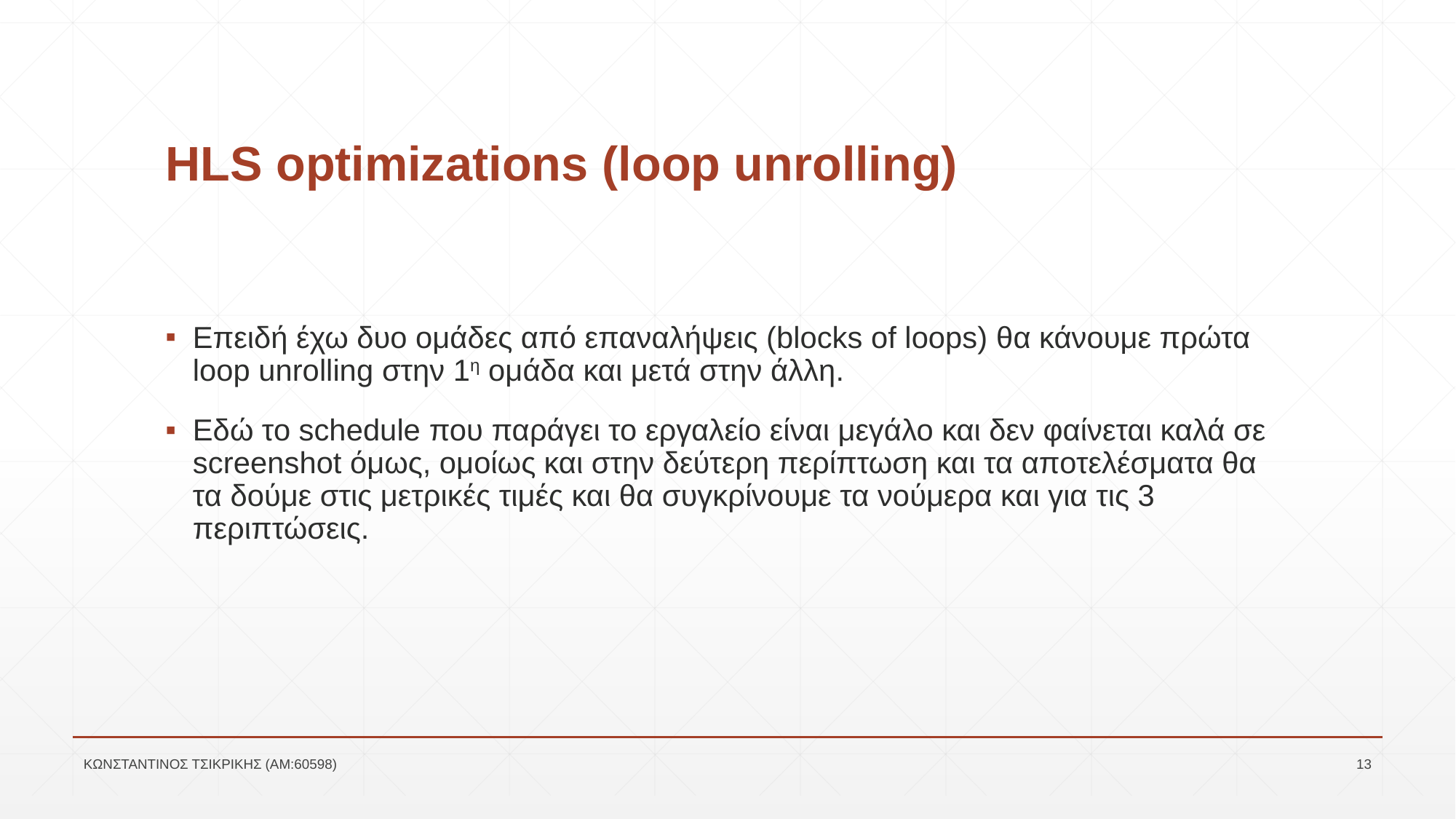

# HLS optimizations (loop unrolling)
Επειδή έχω δυο ομάδες από επαναλήψεις (blocks of loops) θα κάνουμε πρώτα loop unrolling στην 1η ομάδα και μετά στην άλλη.
Εδώ το schedule που παράγει το εργαλείο είναι μεγάλο και δεν φαίνεται καλά σε screenshot όμως, ομοίως και στην δεύτερη περίπτωση και τα αποτελέσματα θα τα δούμε στις μετρικές τιμές και θα συγκρίνουμε τα νούμερα και για τις 3 περιπτώσεις.

ΚΩΝΣΤΑΝΤΙΝΟΣ ΤΣΙΚΡΙΚΗΣ (ΑΜ:60598)
13